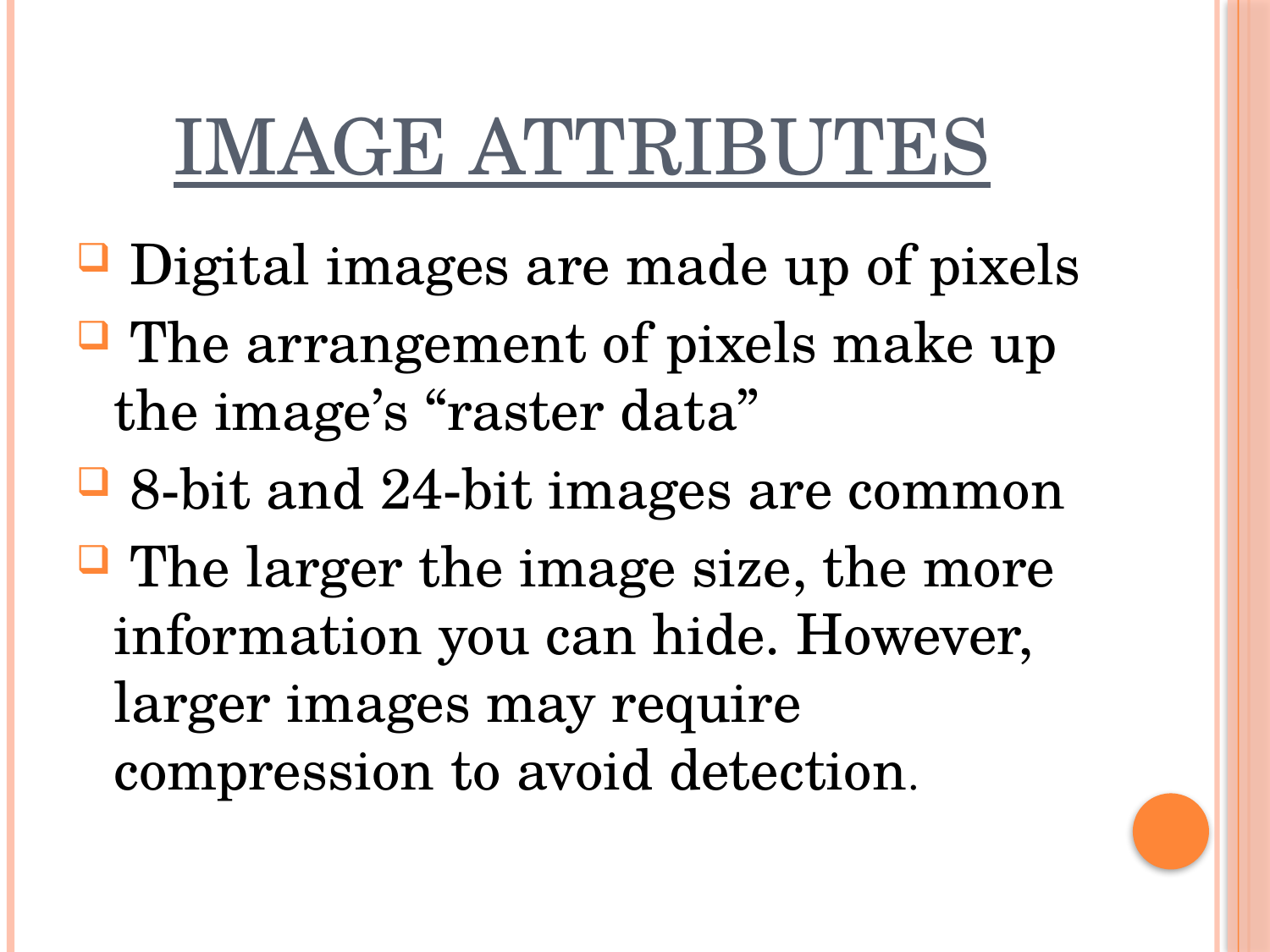

# IMAGE ATTRIBUTES
 Digital images are made up of pixels
 The arrangement of pixels make up the image’s “raster data”
 8-bit and 24-bit images are common
 The larger the image size, the more information you can hide. However, larger images may require compression to avoid detection.